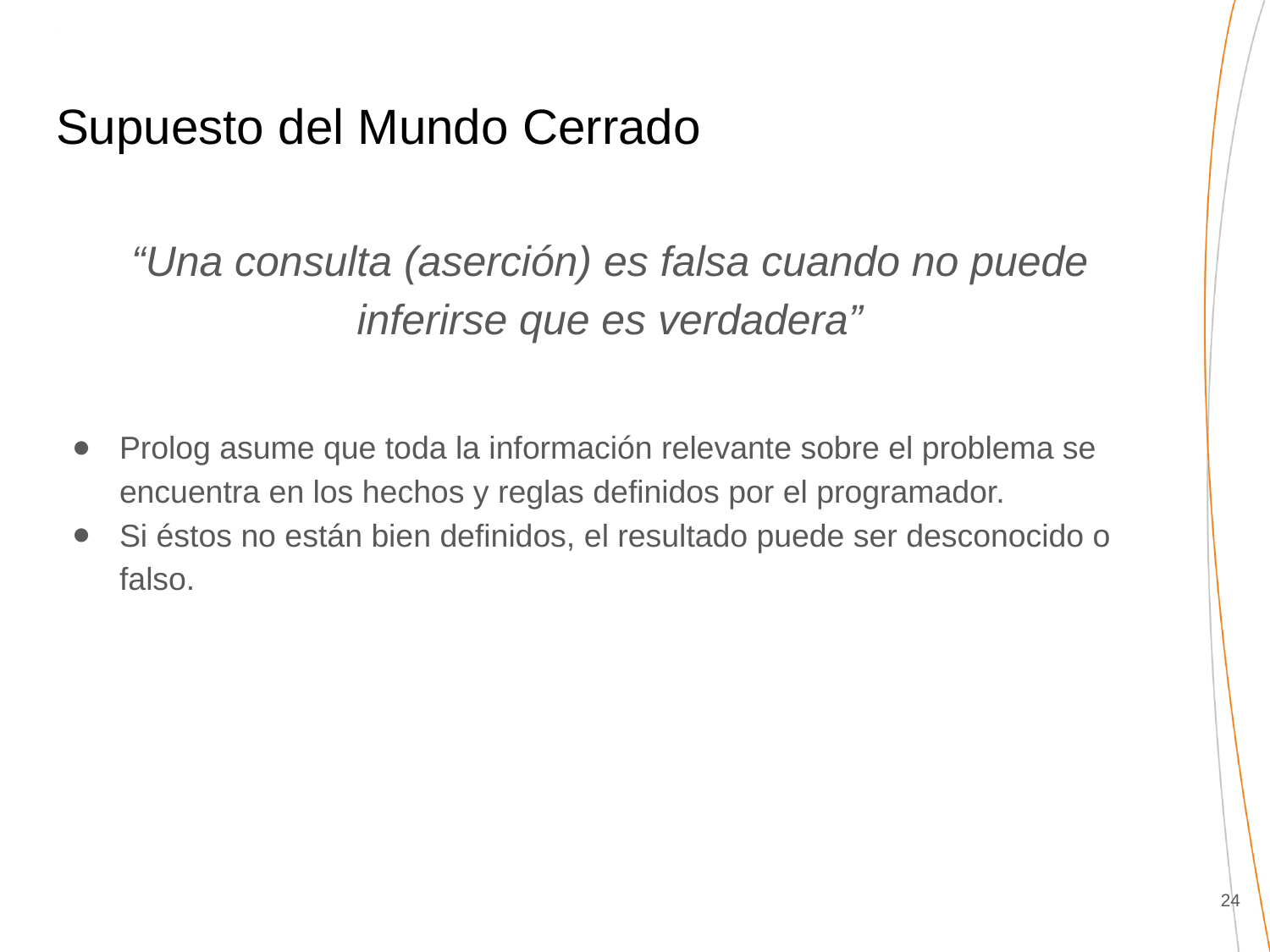

# Supuesto del Mundo Cerrado
“Una consulta (aserción) es falsa cuando no puede inferirse que es verdadera”
Prolog asume que toda la información relevante sobre el problema se encuentra en los hechos y reglas definidos por el programador.
Si éstos no están bien definidos, el resultado puede ser desconocido o falso.
24